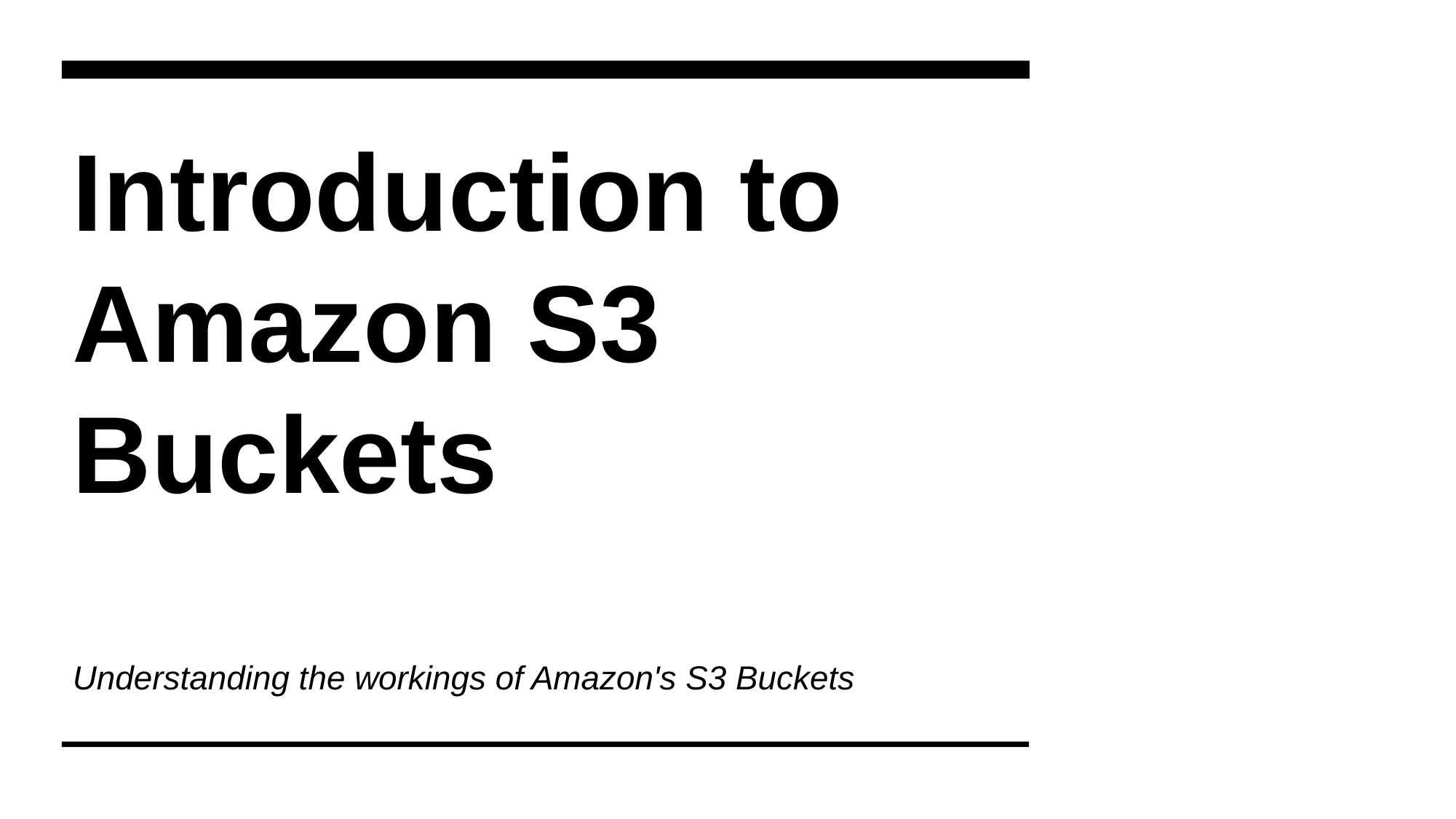

# Introduction to Amazon S3 Buckets
Understanding the workings of Amazon's S3 Buckets